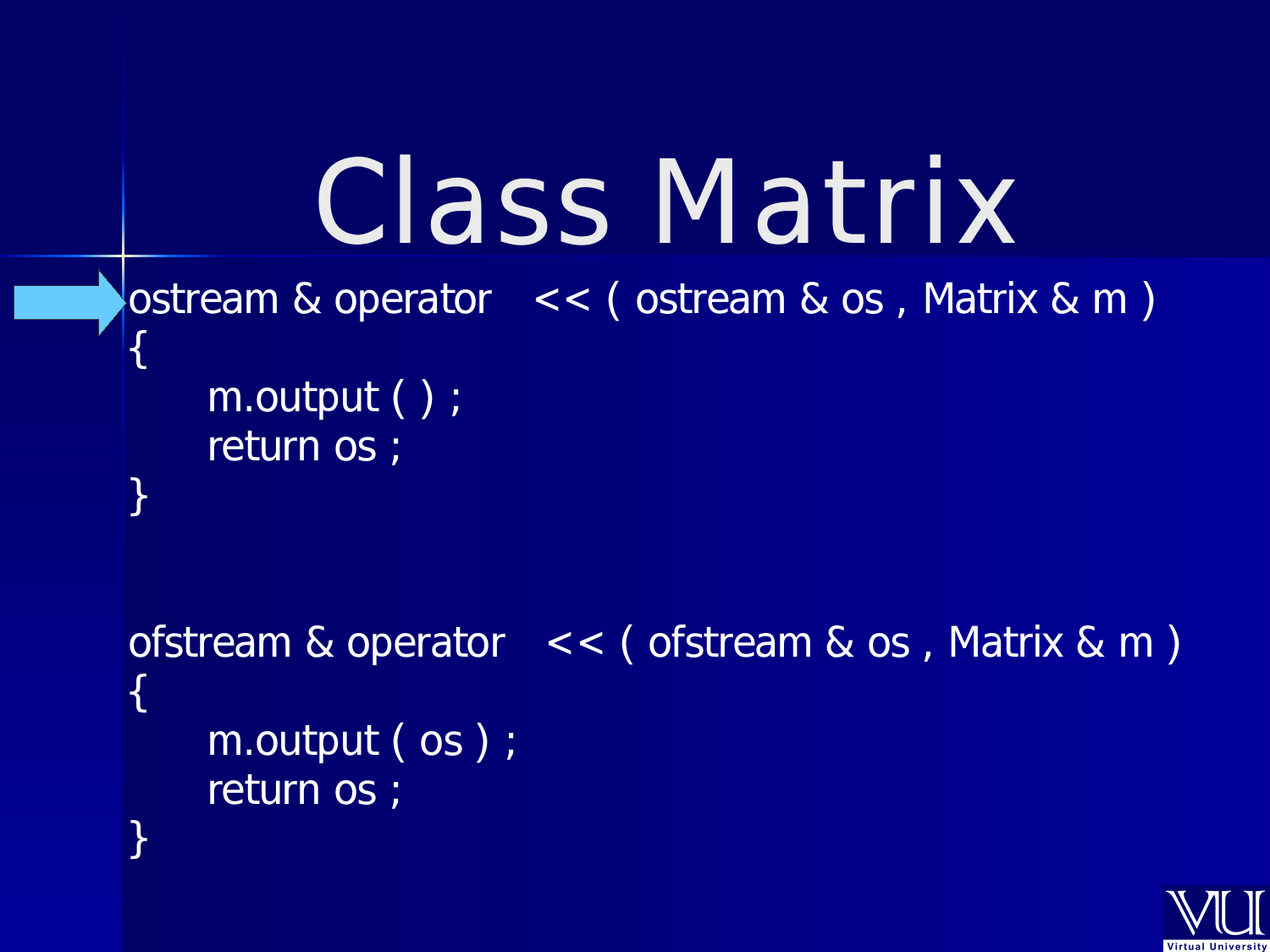

# Class Matrix

ostream & operator   << ( ostream & os , Matrix & m )
{
      m.output ( ) ;
      return os ;
}

ofstream & operator   << ( ofstream & os , Matrix & m )
{
      m.output ( os ) ;
      return os ;
}